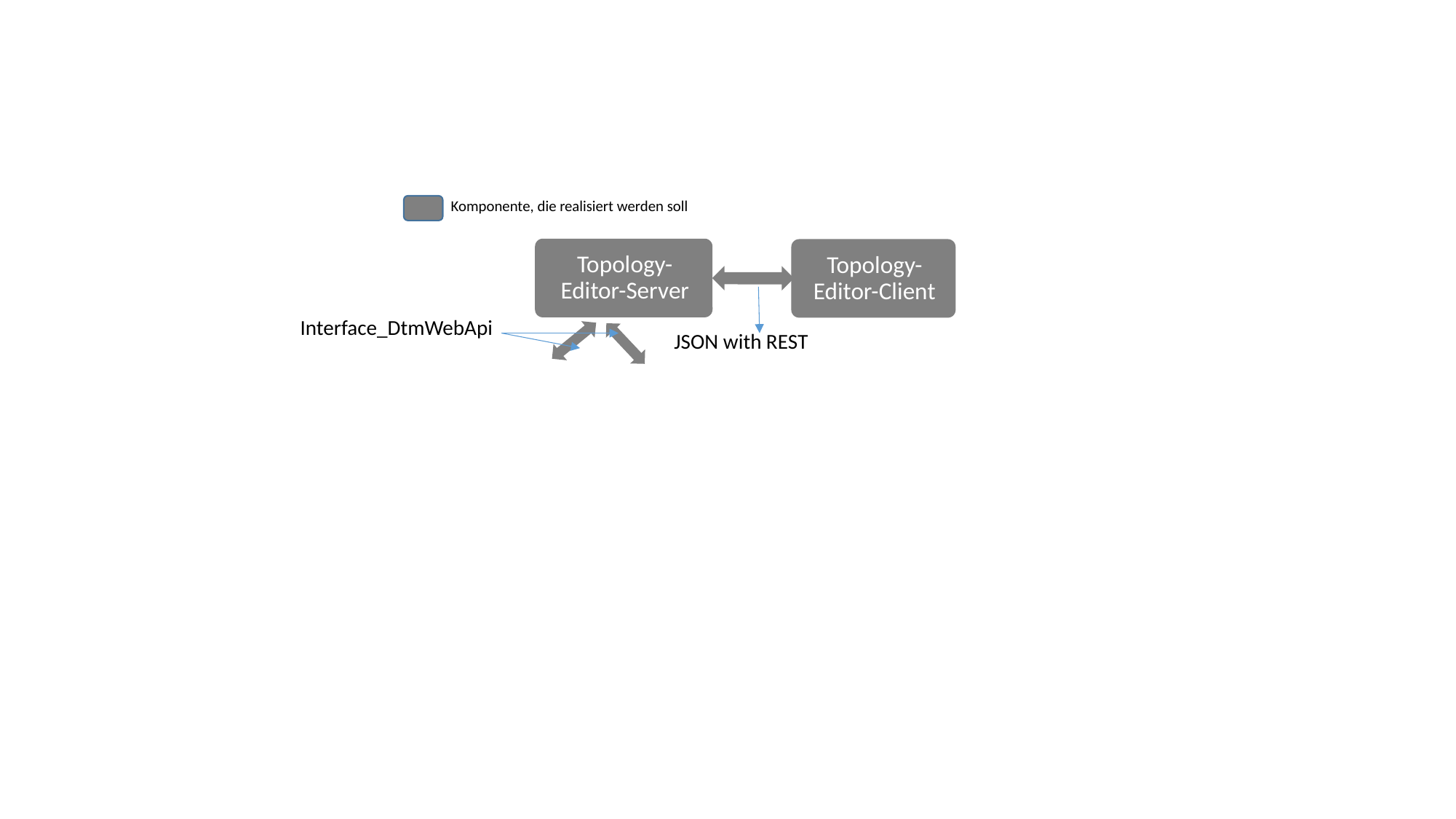

Komponente, die realisiert werden soll

ComStudio

Topology-Editor-Server

Topology-Editor-Client
Interface_DtmWebApi
JSON with REST